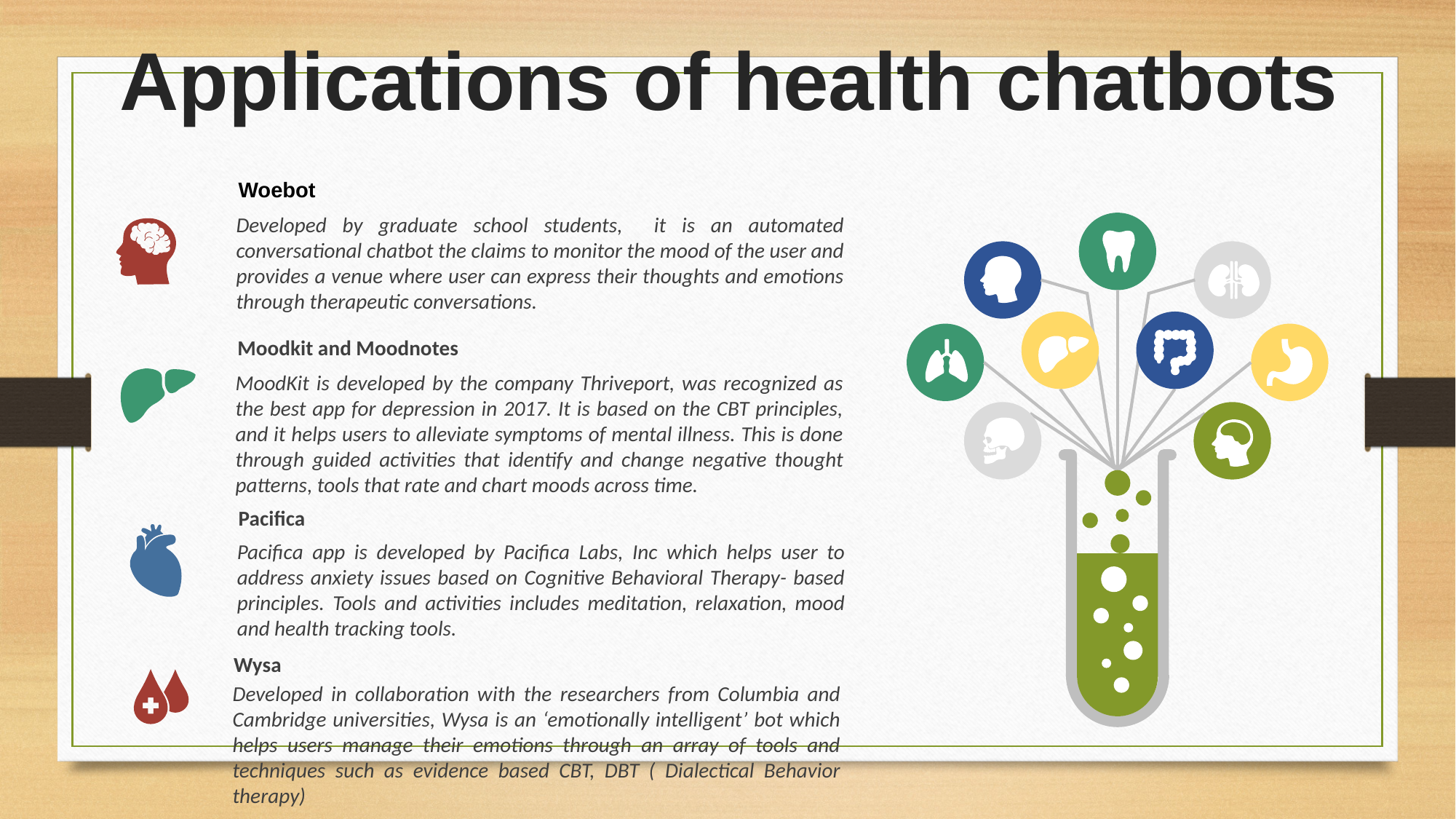

Applications of health chatbots
Woebot
Developed by graduate school students,  it is an automated conversational chatbot the claims to monitor the mood of the user and provides a venue where user can express their thoughts and emotions through therapeutic conversations.

0

Moodkit and Moodnotes
MoodKit is developed by the company Thriveport, was recognized as the best app for depression in 2017. It is based on the CBT principles, and it helps users to alleviate symptoms of mental illness. This is done through guided activities that identify and change negative thought patterns, tools that rate and chart moods across time.

Pacifica
Pacifica app is developed by Pacifica Labs, Inc which helps user to address anxiety issues based on Cognitive Behavioral Therapy- based principles. Tools and activities includes meditation, relaxation, mood and health tracking tools.

Wysa
Developed in collaboration with the researchers from Columbia and Cambridge universities, Wysa is an ‘emotionally intelligent’ bot which helps users manage their emotions through an array of tools and techniques such as evidence based CBT, DBT ( Dialectical Behavior therapy)